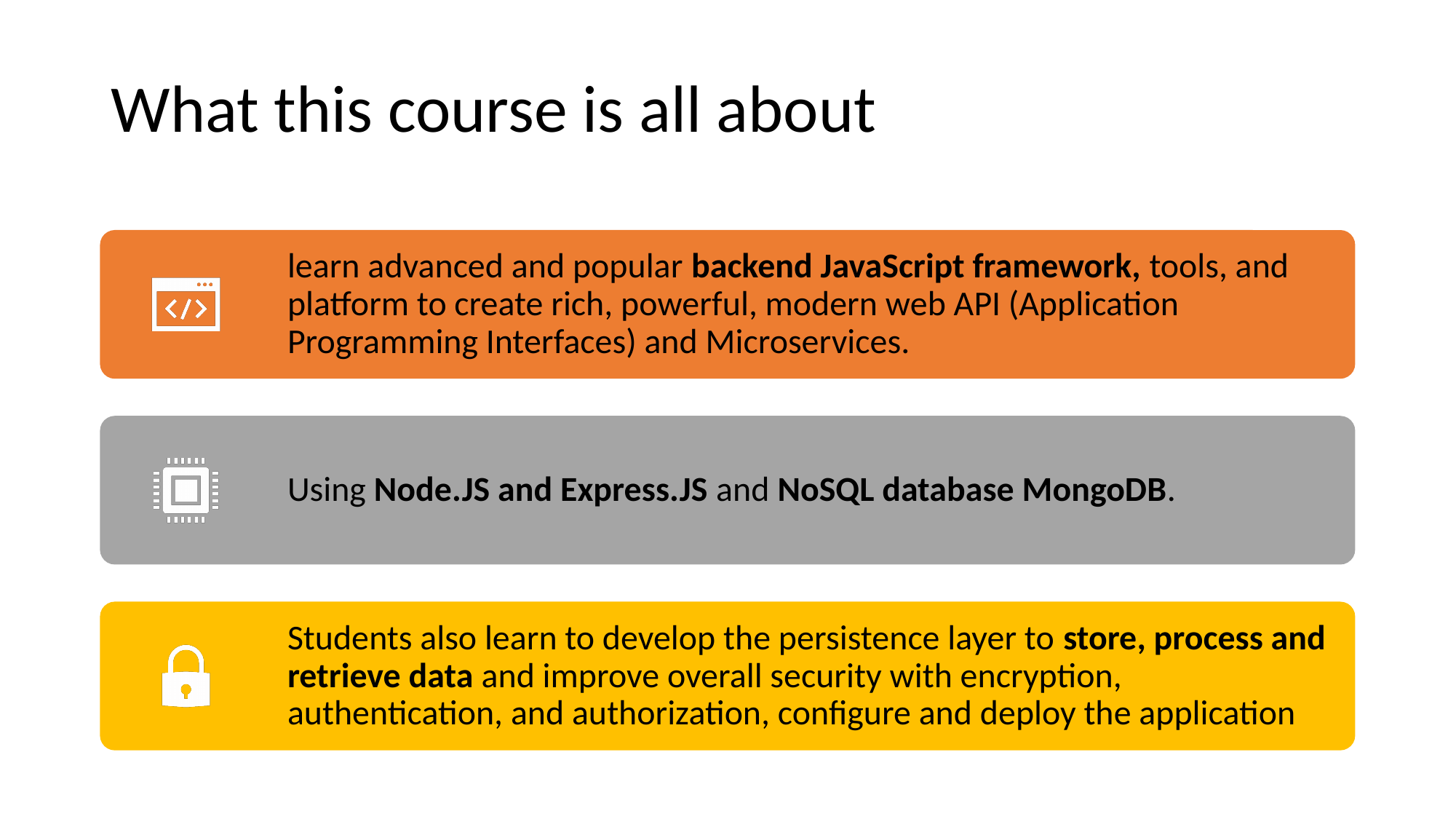

# What this course is all about
learn advanced and popular backend JavaScript framework, tools, and platform to create rich, powerful, modern web API (Application Programming Interfaces) and Microservices.
Using Node.JS and Express.JS and NoSQL database MongoDB.
Students also learn to develop the persistence layer to store, process and retrieve data and improve overall security with encryption, authentication, and authorization, configure and deploy the application